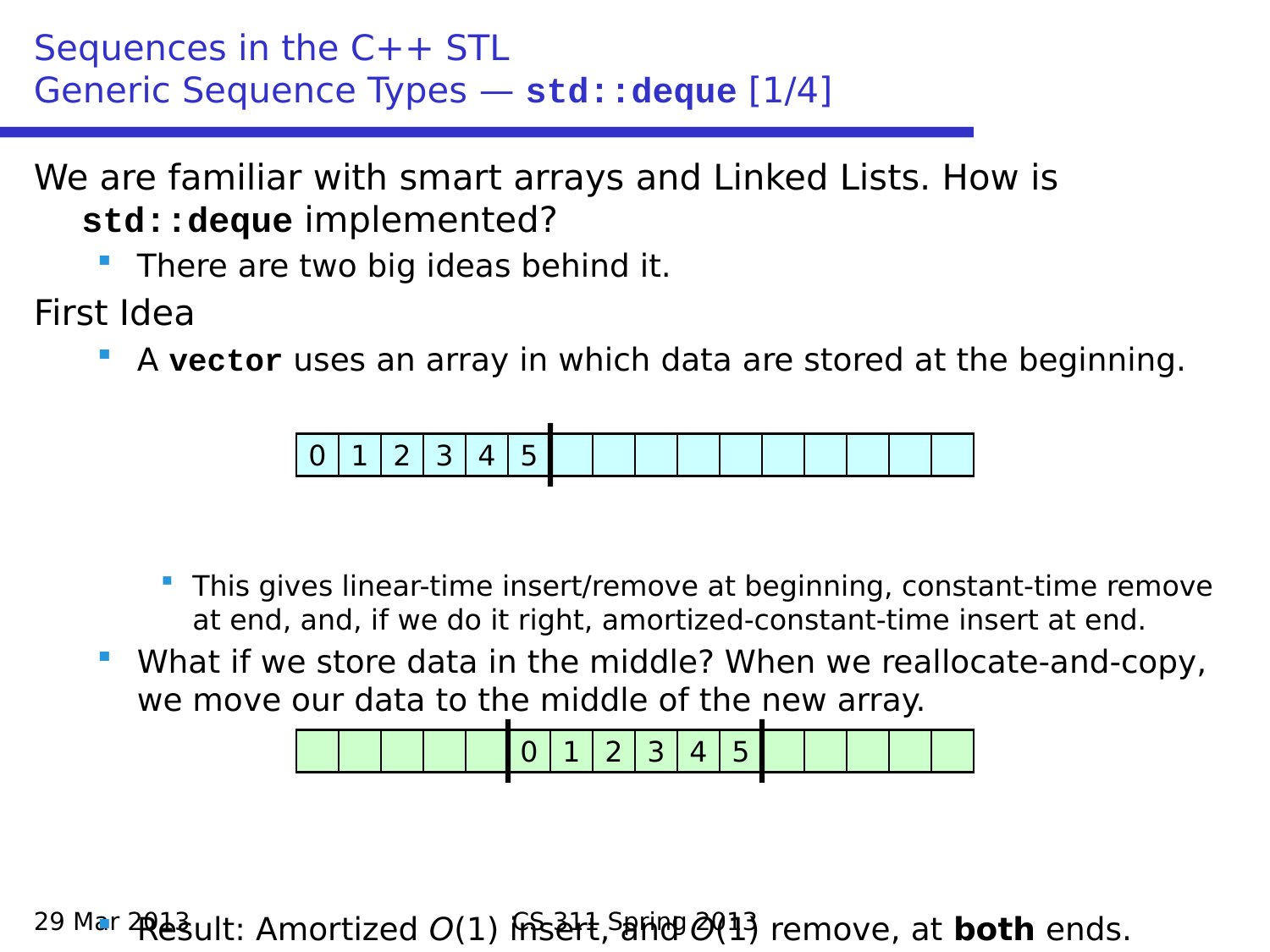

# Sequences in the C++ STL Generic Sequence Types — std::deque [1/4]
We are familiar with smart arrays and Linked Lists. How is std::deque implemented?
There are two big ideas behind it.
First Idea
A vector uses an array in which data are stored at the beginning.

This gives linear-time insert/remove at beginning, constant-time remove at end, and, if we do it right, amortized-constant-time insert at end.
What if we store data in the middle? When we reallocate-and-copy, we move our data to the middle of the new array.

Result: Amortized O(1) insert, and O(1) remove, at both ends.

0
1
2
3
4
5

0
1
2
3
4
5

29 Mar 2013
CS 311 Spring 2013